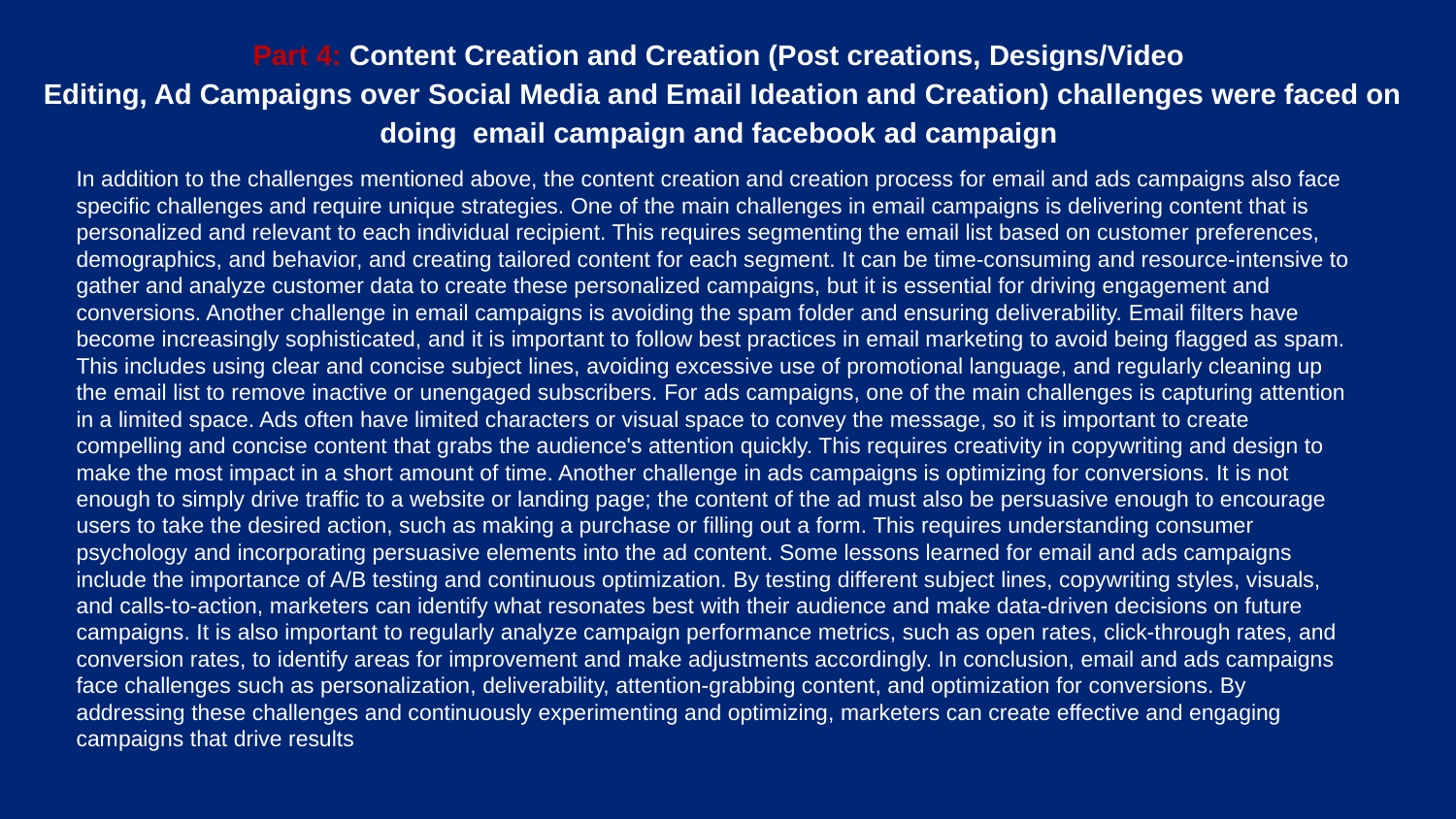

Part 4: Content Creation and Creation (Post creations, Designs/Video
Editing, Ad Campaigns over Social Media and Email Ideation and Creation) challenges were faced on doing  email campaign and facebook ad campaign
In addition to the challenges mentioned above, the content creation and creation process for email and ads campaigns also face specific challenges and require unique strategies. One of the main challenges in email campaigns is delivering content that is personalized and relevant to each individual recipient. This requires segmenting the email list based on customer preferences, demographics, and behavior, and creating tailored content for each segment. It can be time-consuming and resource-intensive to gather and analyze customer data to create these personalized campaigns, but it is essential for driving engagement and conversions. Another challenge in email campaigns is avoiding the spam folder and ensuring deliverability. Email filters have become increasingly sophisticated, and it is important to follow best practices in email marketing to avoid being flagged as spam. This includes using clear and concise subject lines, avoiding excessive use of promotional language, and regularly cleaning up the email list to remove inactive or unengaged subscribers. For ads campaigns, one of the main challenges is capturing attention in a limited space. Ads often have limited characters or visual space to convey the message, so it is important to create compelling and concise content that grabs the audience's attention quickly. This requires creativity in copywriting and design to make the most impact in a short amount of time. Another challenge in ads campaigns is optimizing for conversions. It is not enough to simply drive traffic to a website or landing page; the content of the ad must also be persuasive enough to encourage users to take the desired action, such as making a purchase or filling out a form. This requires understanding consumer psychology and incorporating persuasive elements into the ad content. Some lessons learned for email and ads campaigns include the importance of A/B testing and continuous optimization. By testing different subject lines, copywriting styles, visuals, and calls-to-action, marketers can identify what resonates best with their audience and make data-driven decisions on future campaigns. It is also important to regularly analyze campaign performance metrics, such as open rates, click-through rates, and conversion rates, to identify areas for improvement and make adjustments accordingly. In conclusion, email and ads campaigns face challenges such as personalization, deliverability, attention-grabbing content, and optimization for conversions. By addressing these challenges and continuously experimenting and optimizing, marketers can create effective and engaging campaigns that drive results